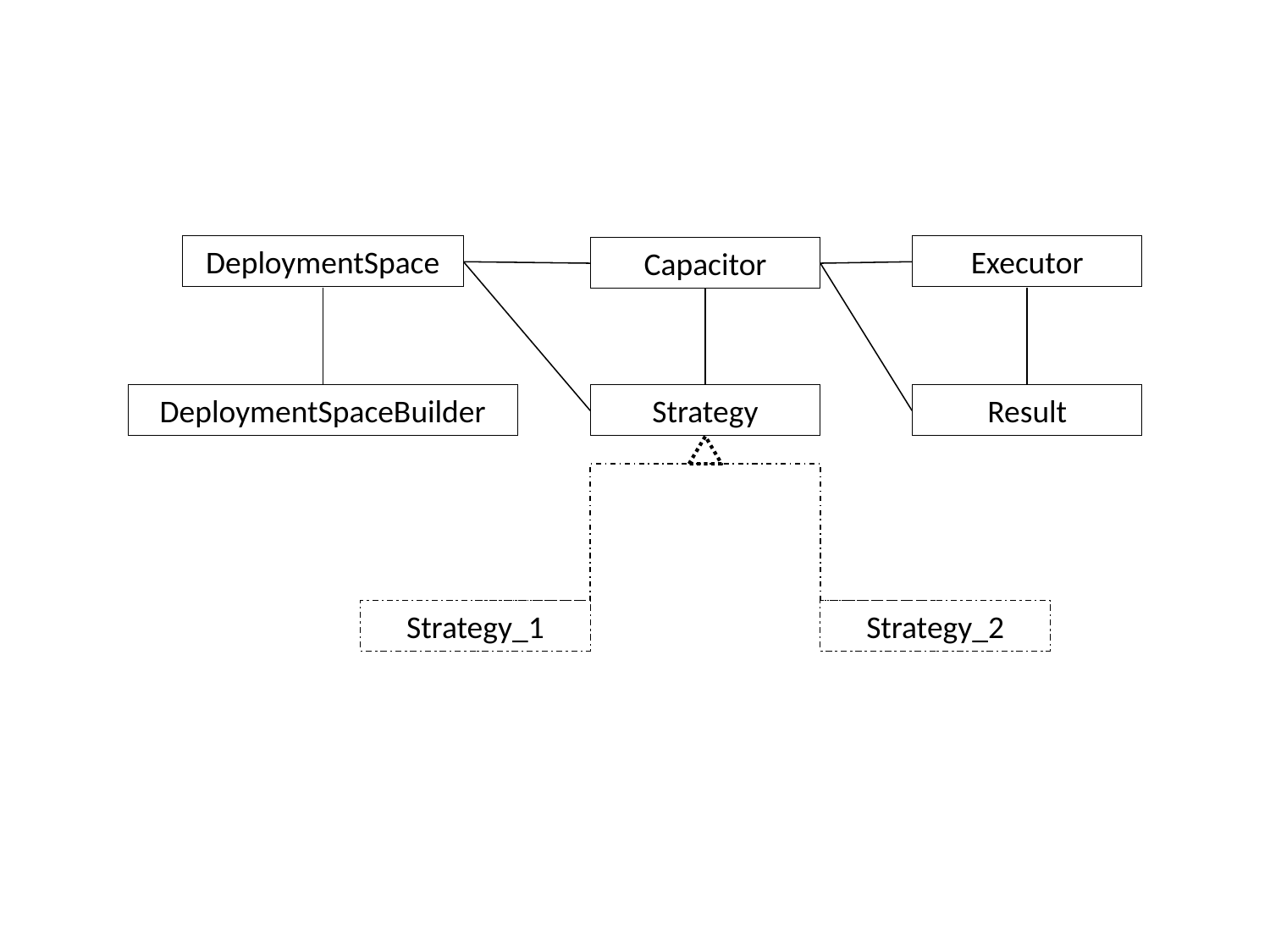

DeploymentSpace
DeploymentSpaceBuilder
Executor
Result
Capacitor
Strategy

Strategy_1
Strategy_2